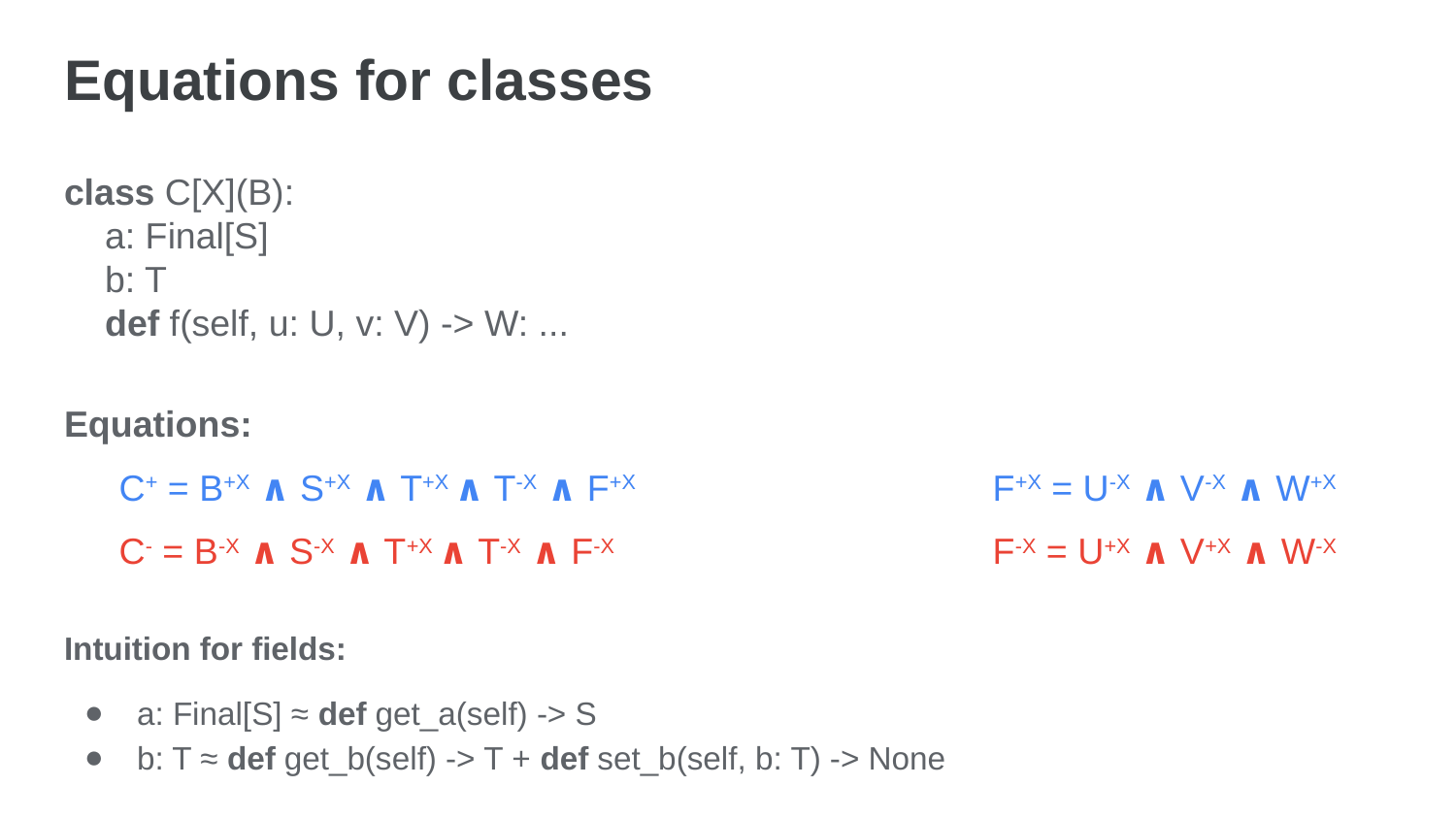

# Equations for classes
class C[X](B):
    a: Final[S]
    b: T
    def f(self, u: U, v: V) -> W: ...
Equations:
C+ = B+X ∧ S+X ∧ T+X ∧ T-X ∧ F+X			F+X = U-X ∧ V-X ∧ W+X
C- = B-X ∧ S-X ∧ T+X ∧ T-X ∧ F-X			F-X = U+X ∧ V+X ∧ W-X
Intuition for fields:
a: Final[S] ≈ def get_a(self) -> S
b: T ≈ def get_b(self) -> T + def set_b(self, b: T) -> None